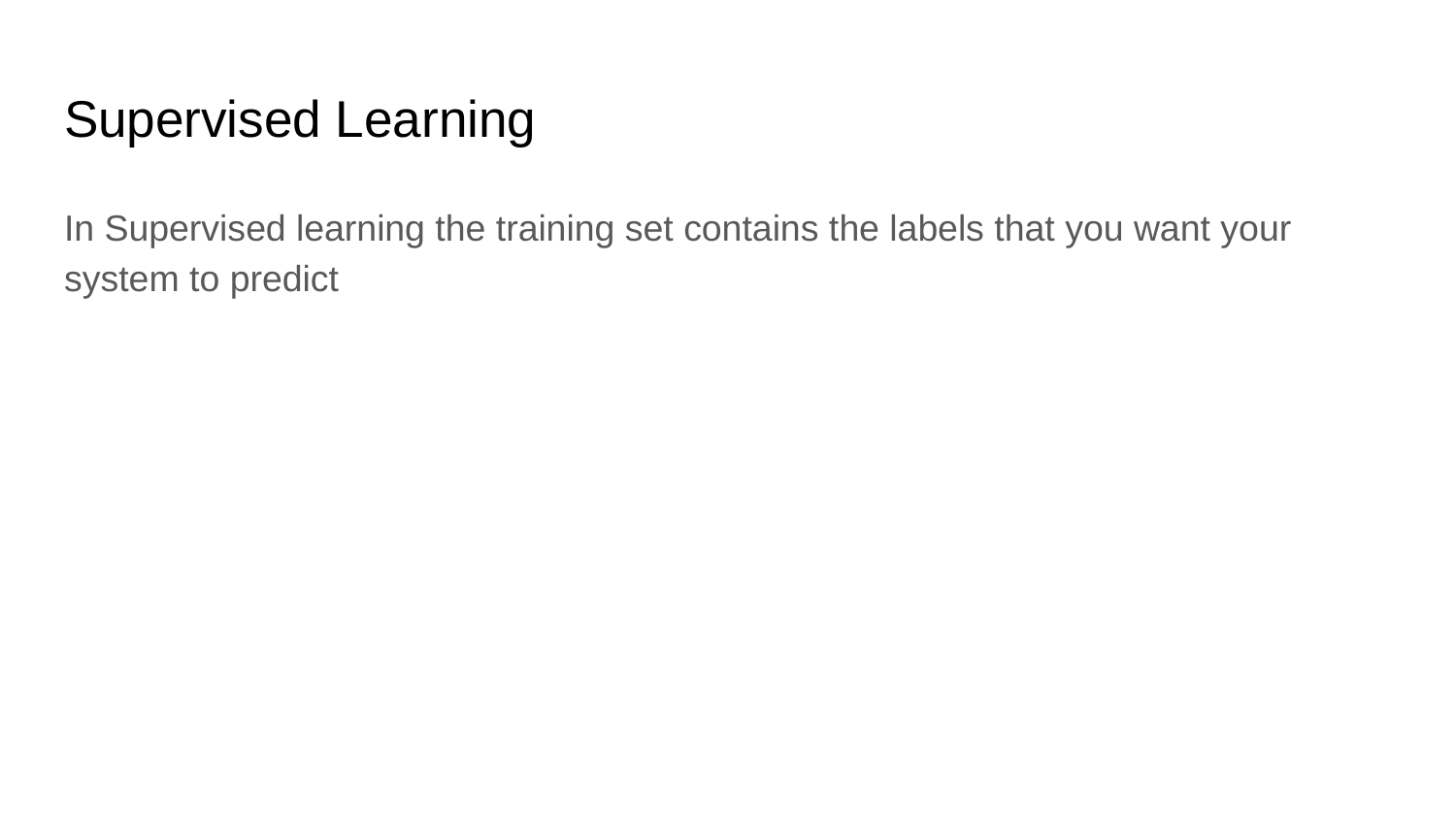

# Supervised Learning
In Supervised learning the training set contains the labels that you want your system to predict